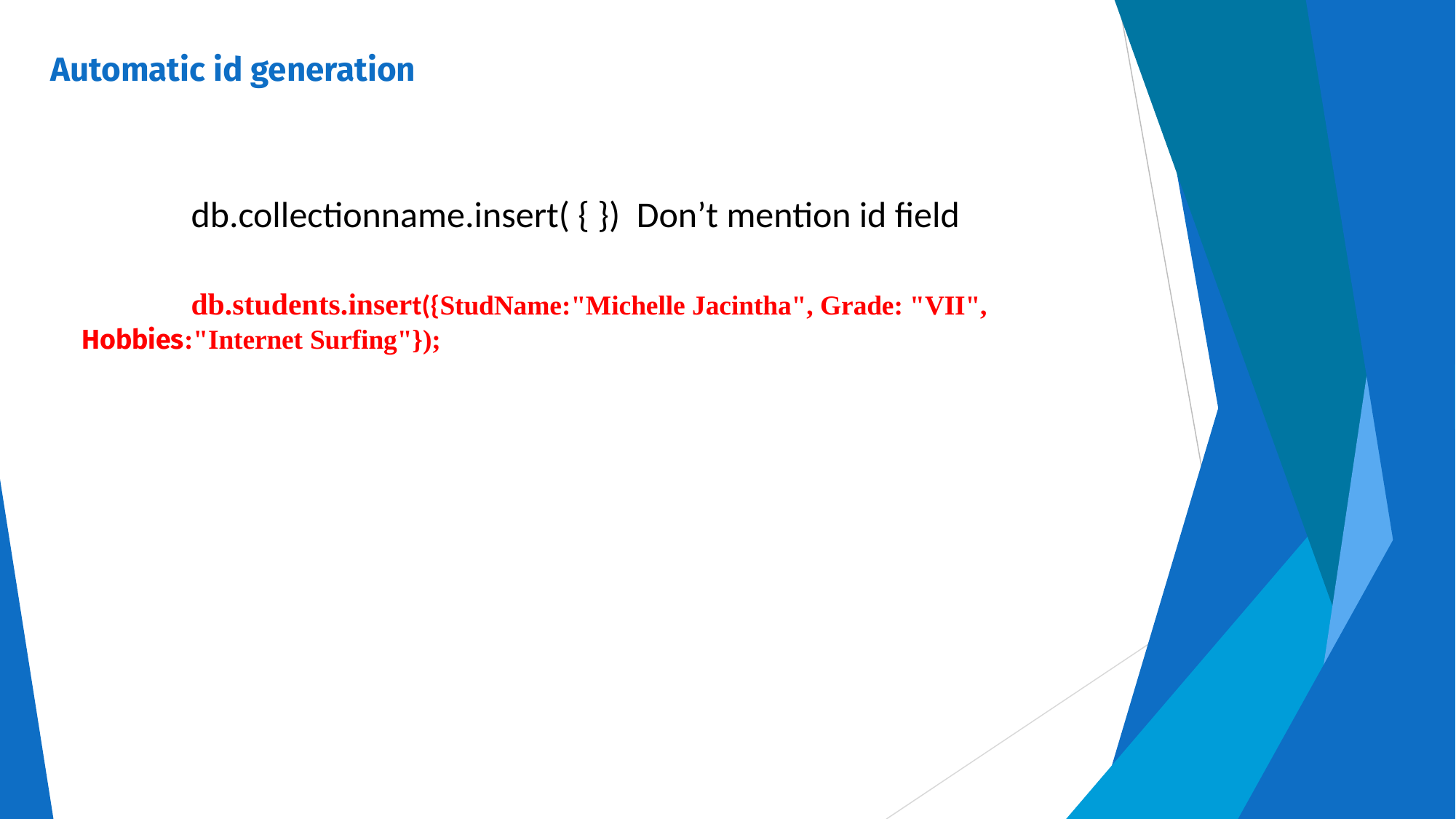

# Automatic id generation
	db.collectionname.insert( { })  Don’t mention id field

	db.students.insert({StudName:"Michelle Jacintha", Grade: "VII", Hobbies:"Internet Surfing"});